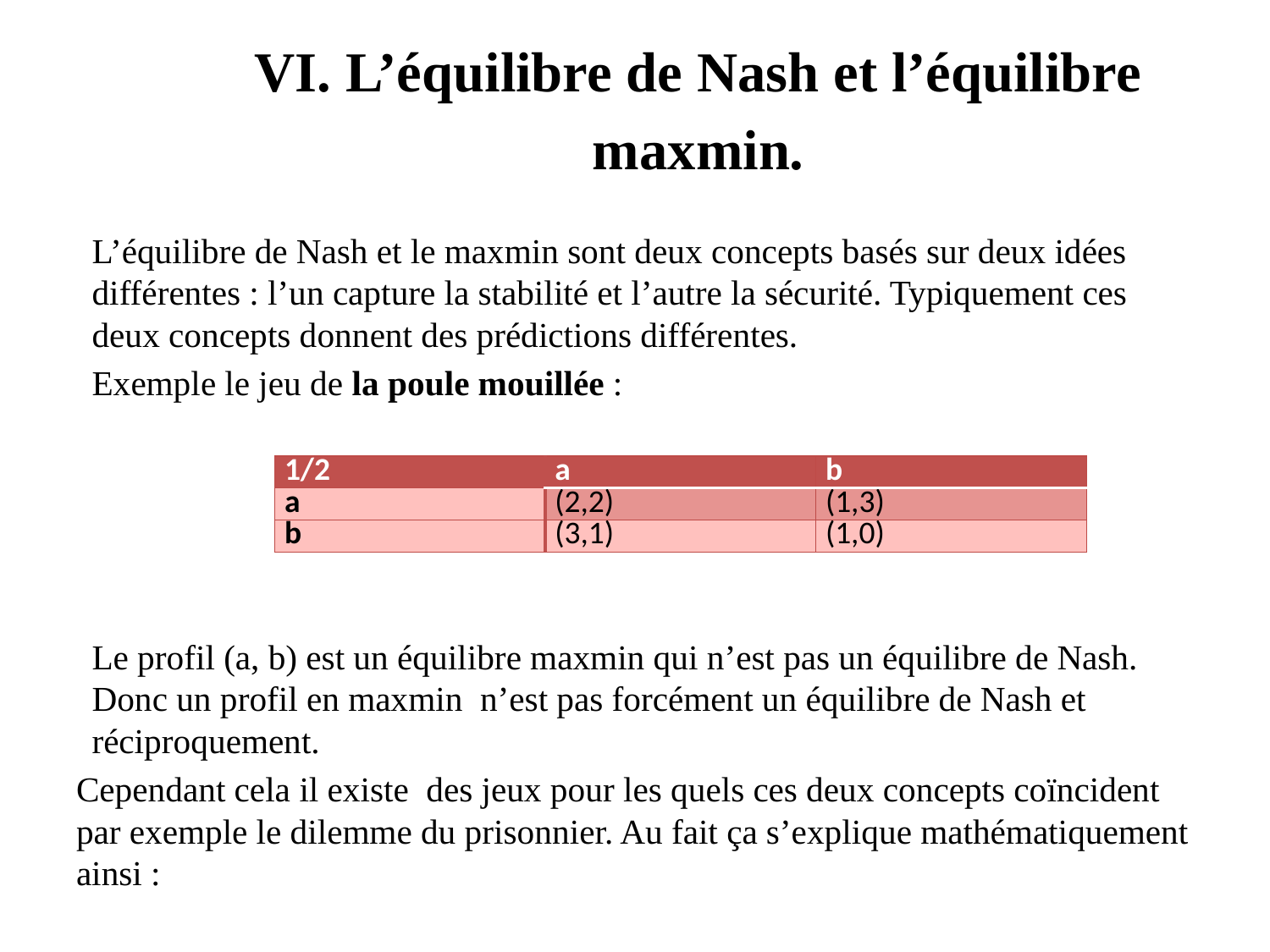

# VI. L’équilibre de Nash et l’équilibre maxmin.
L’équilibre de Nash et le maxmin sont deux concepts basés sur deux idées différentes : l’un capture la stabilité et l’autre la sécurité. Typiquement ces deux concepts donnent des prédictions différentes.
Exemple le jeu de la poule mouillée :

Le profil (a, b) est un équilibre maxmin qui n’est pas un équilibre de Nash. Donc un profil en maxmin  n’est pas forcément un équilibre de Nash et réciproquement.
Cependant cela il existe  des jeux pour les quels ces deux concepts coïncident par exemple le dilemme du prisonnier. Au fait ça s’explique mathématiquement ainsi :
| 1/2 | a | b |
| --- | --- | --- |
| a | (2,2) | (1,3) |
| b | (3,1) | (1,0) |